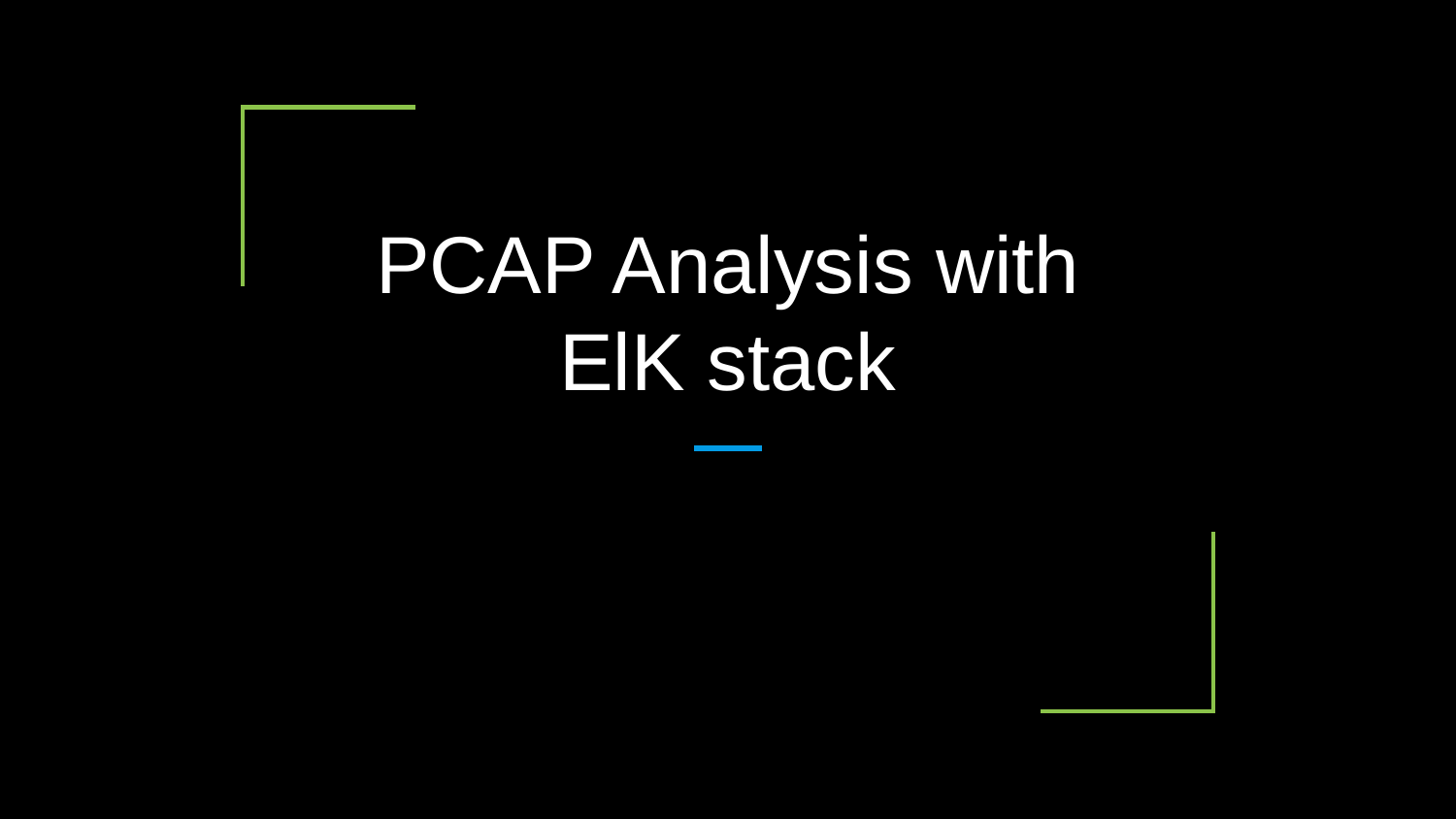

# PCAP Analysis with
ElK stack

																					Vinoth A